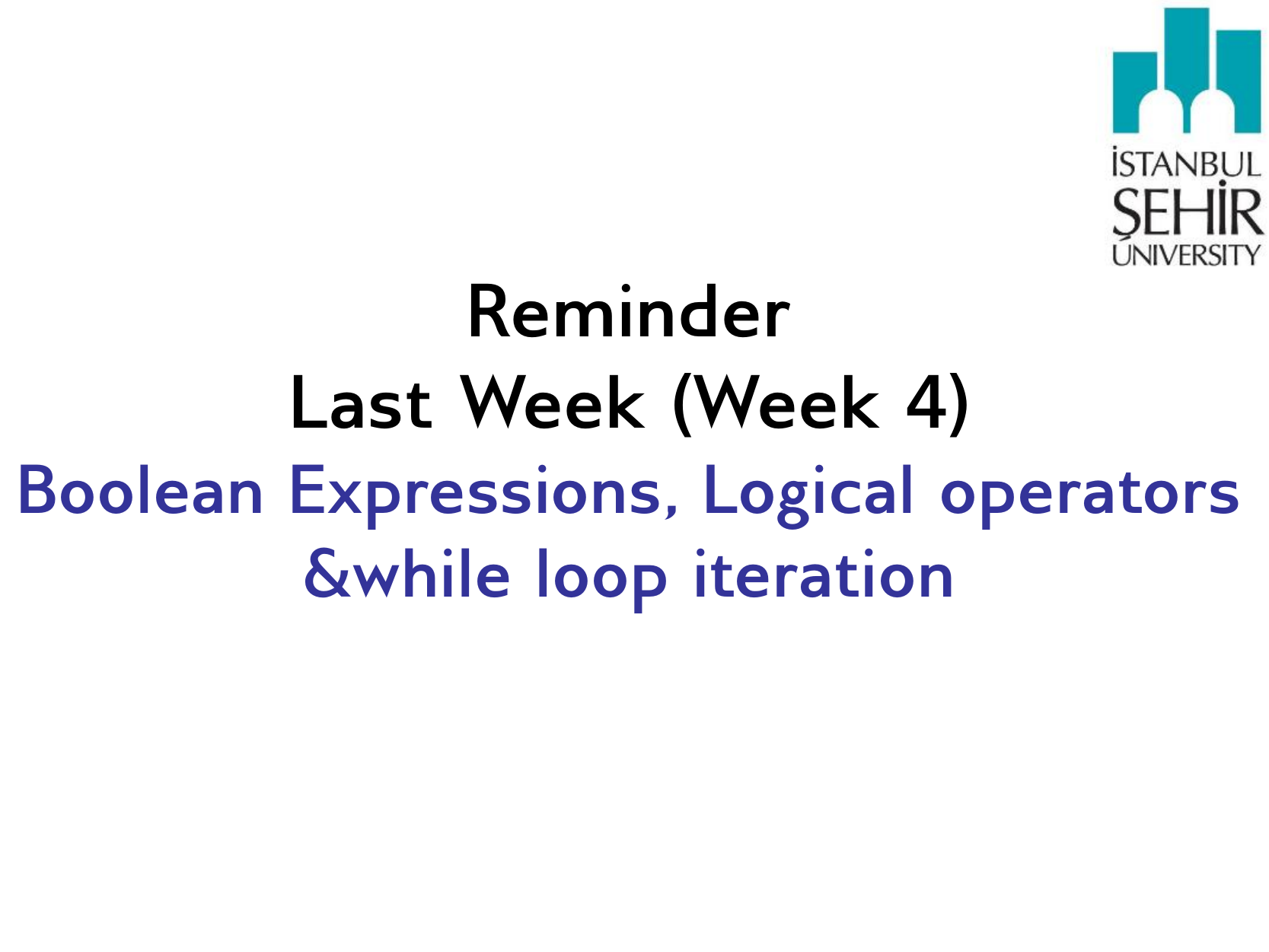

# Reminder Last Week (Week 4) Boolean Expressions, Logical operators &while loop iteration